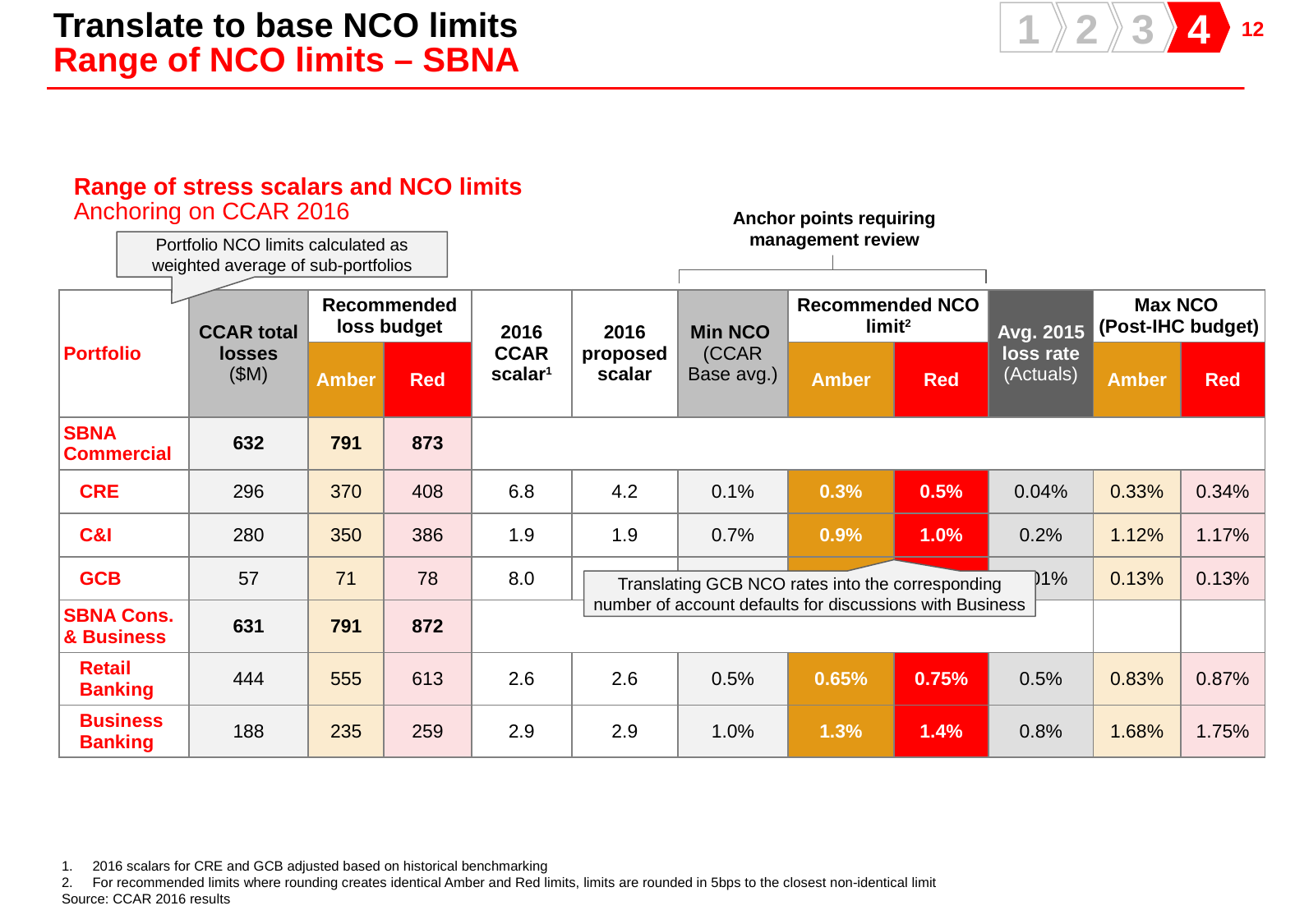

Translate to base NCO limits
Range of NCO limits – SBNA
1
2
3
4

Range of stress scalars and NCO limits
Anchoring on CCAR 2016
Anchor points requiring
management review
Portfolio NCO limits calculated as weighted average of sub-portfolios
| Portfolio | CCAR total losses ($M) | Recommended loss budget |  | 2016 CCAR scalar1 | 2016 proposed scalar | Min NCO (CCAR Base avg.) | Recommended NCO limit2 |  | Avg. 2015 loss rate (Actuals) | Max NCO (Post-IHC budget) |  |
| --- | --- | --- | --- | --- | --- | --- | --- | --- | --- | --- | --- |
|  |  | Amber | Red |  |  |  | Amber | Red |  | Amber | Red |
| SBNA Commercial | 632 | 791 | 873 |  |  |  |  |  |  |  |  |
| CRE | 296 | 370 | 408 | 6.8 | 4.2 | 0.1% | 0.3% | 0.5% | 0.04% | 0.33% | 0.34% |
| C&I | 280 | 350 | 386 | 1.9 | 1.9 | 0.7% | 0.9% | 1.0% | 0.2% | 1.12% | 1.17% |
| GCB | 57 | 71 | 78 | 8.0 | 3.0 | 0.03% | 0.1% | 0.15% | 0.01% | 0.13% | 0.13% |
| SBNA Cons. & Business | 631 | 791 | 872 |  |  |  |  |  |  |  |  |
| Retail Banking | 444 | 555 | 613 | 2.6 | 2.6 | 0.5% | 0.65% | 0.75% | 0.5% | 0.83% | 0.87% |
| Business Banking | 188 | 235 | 259 | 2.9 | 2.9 | 1.0% | 1.3% | 1.4% | 0.8% | 1.68% | 1.75% |
Translating GCB NCO rates into the corresponding number of account defaults for discussions with Business
2016 scalars for CRE and GCB adjusted based on historical benchmarking
For recommended limits where rounding creates identical Amber and Red limits, limits are rounded in 5bps to the closest non-identical limit
Source: CCAR 2016 results